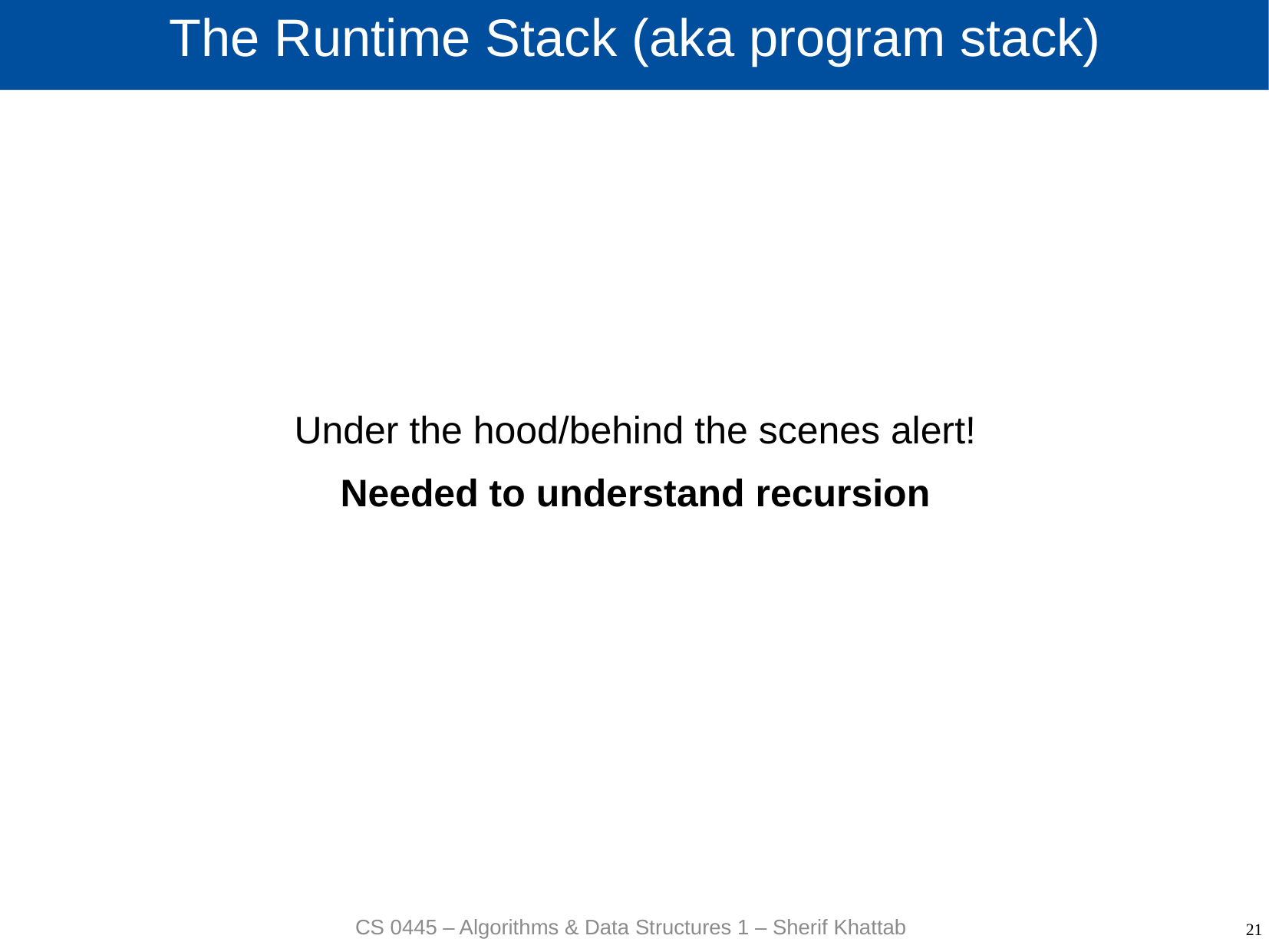

# The Runtime Stack (aka program stack)

Under the hood/behind the scenes alert!
Needed to understand recursion
CS 0445 – Algorithms & Data Structures 1 – Sherif Khattab
21